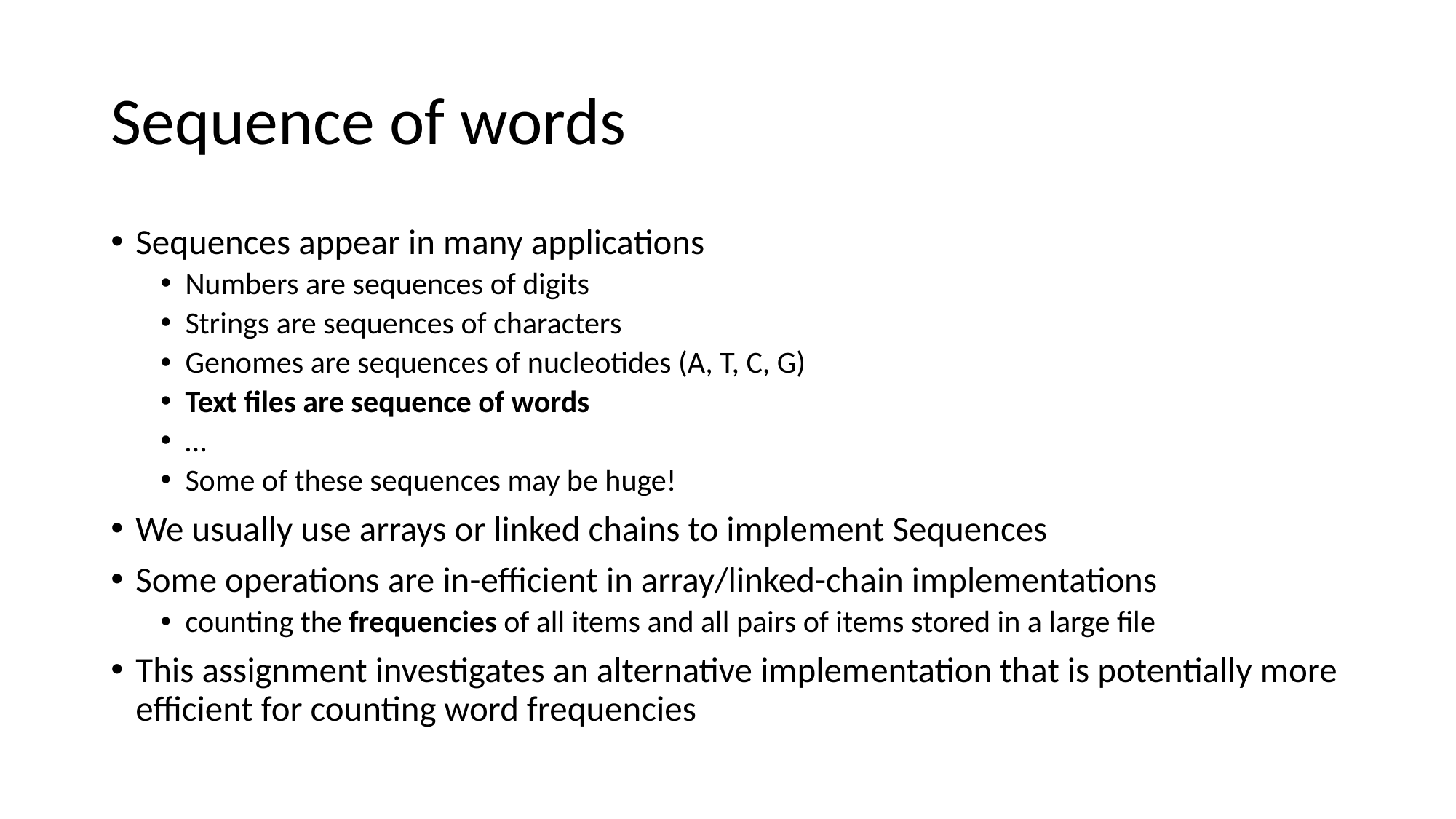

# Sequence of words
Sequences appear in many applications
Numbers are sequences of digits
Strings are sequences of characters
Genomes are sequences of nucleotides (A, T, C, G)
Text files are sequence of words
…
Some of these sequences may be huge!
We usually use arrays or linked chains to implement Sequences
Some operations are in-efficient in array/linked-chain implementations
counting the frequencies of all items and all pairs of items stored in a large file
This assignment investigates an alternative implementation that is potentially more efficient for counting word frequencies